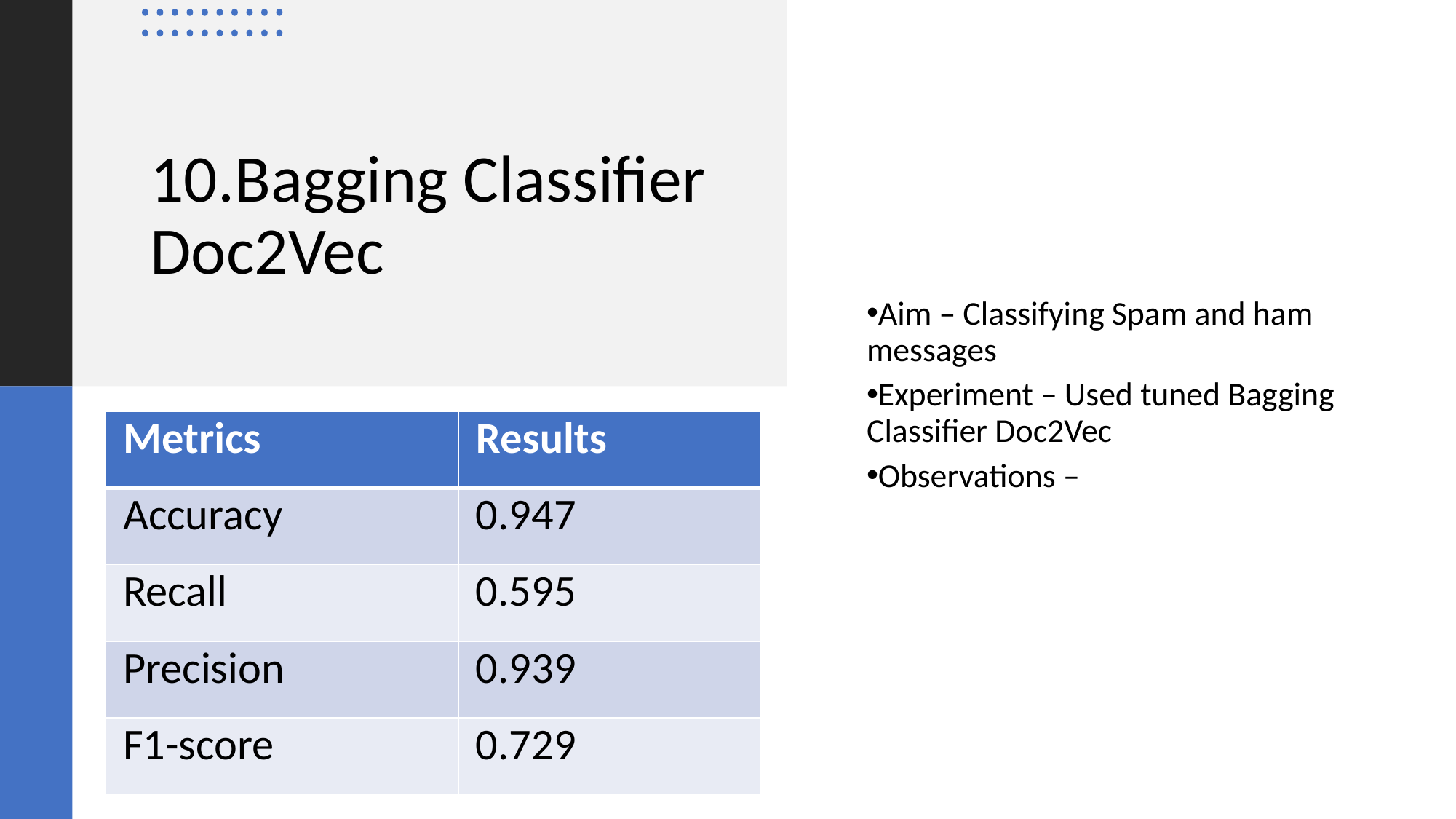

Aim – Classifying Spam and ham messages
Experiment – Used tuned Bagging Classifier Doc2Vec
Observations –

# 10.Bagging Classifier Doc2Vec

| Metrics | Results |
| --- | --- |
| Accuracy | 0.947 |
| Recall | 0.595 |
| Precision | 0.939 |
| F1-score | 0.729 |